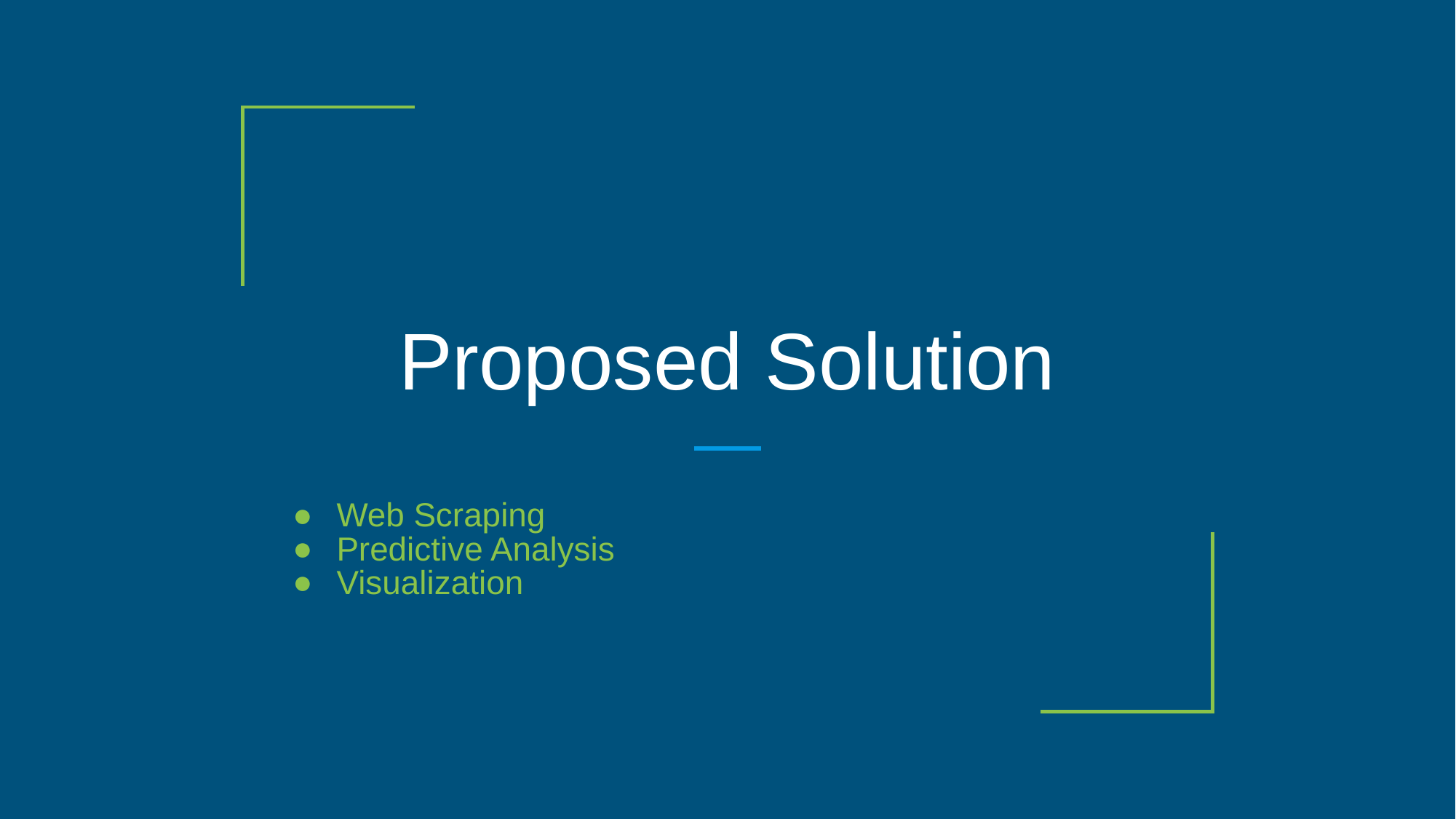

# Proposed Solution
Web Scraping
Predictive Analysis
Visualization